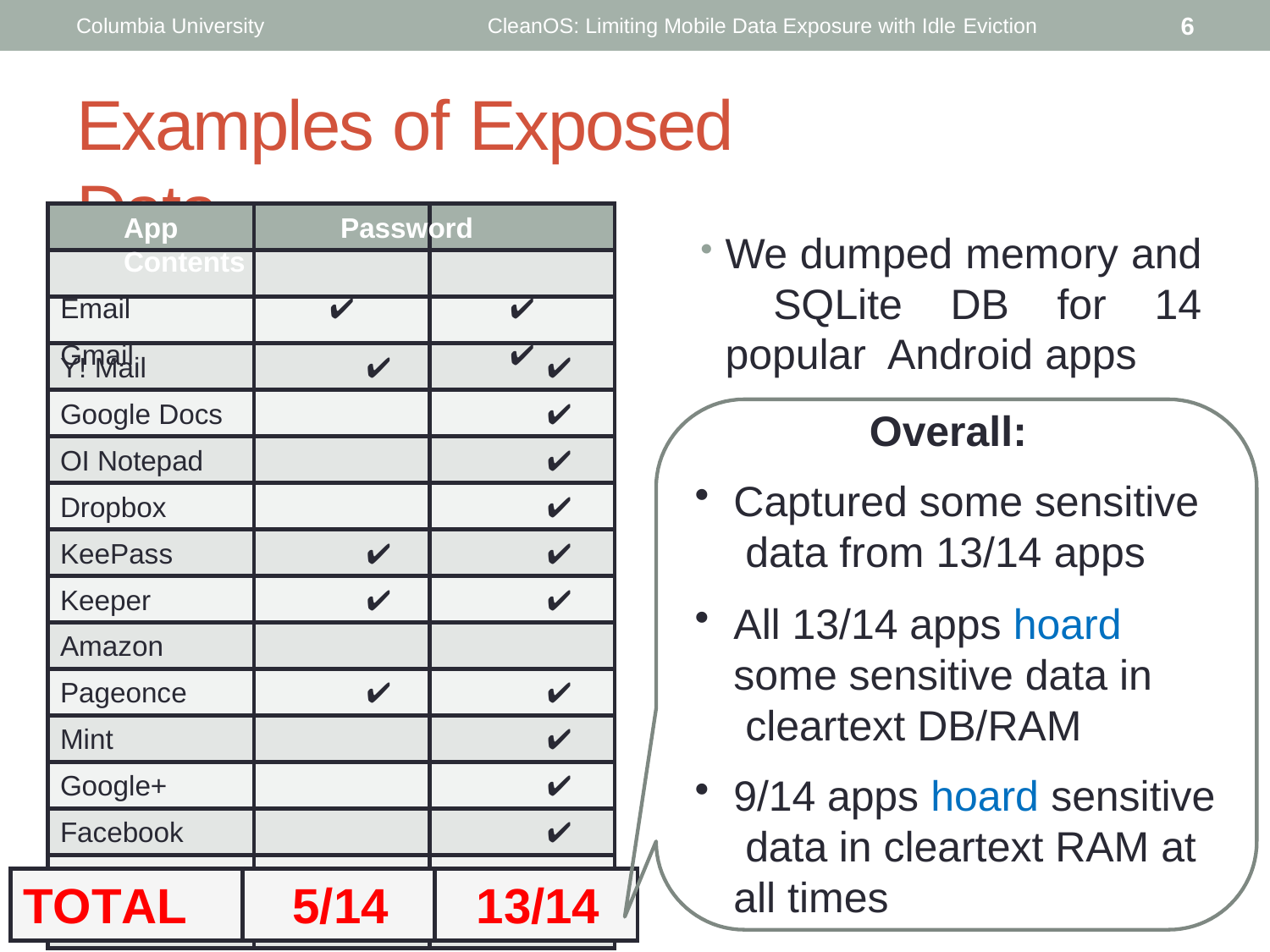

6
Columbia University
CleanOS: Limiting Mobile Data Exposure with Idle Eviction
Examples of Exposed Data

App	Password	Contents
Email	✔	✔
Gmail	✔
We dumped memory and  SQLite DB for 14 popular  Android apps
Overall:
Captured some sensitive  data from 13/14 apps
All 13/14 apps hoard  some sensitive data in  cleartext DB/RAM
9/14 apps hoard sensitive  data in cleartext RAM at  all times

Y! Mail	✔	✔
Google Docs	✔
OI Notepad	✔
Dropbox	✔
KeePass	✔	✔
Keeper	✔	✔
Amazon
Pageonce	✔	✔
Mint	✔
Google+	✔
Facebook	✔
TOTAL	5/14	13/14

✔
13/14

LinkedIn
TOTAL

5/14